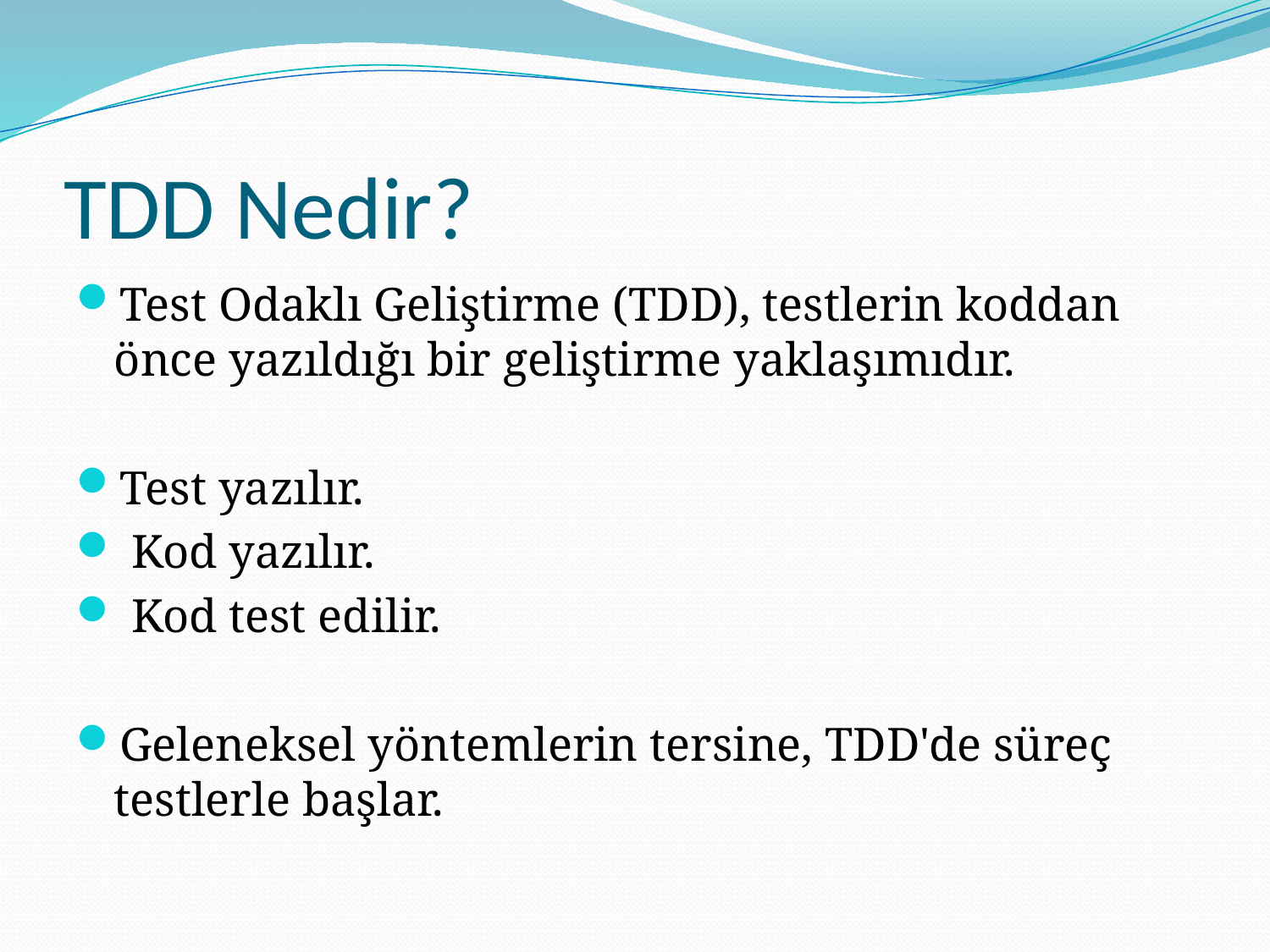

# TDD Nedir?
Test Odaklı Geliştirme (TDD), testlerin koddan önce yazıldığı bir geliştirme yaklaşımıdır.

Test yazılır.
 Kod yazılır.
 Kod test edilir.

Geleneksel yöntemlerin tersine, TDD'de süreç testlerle başlar.